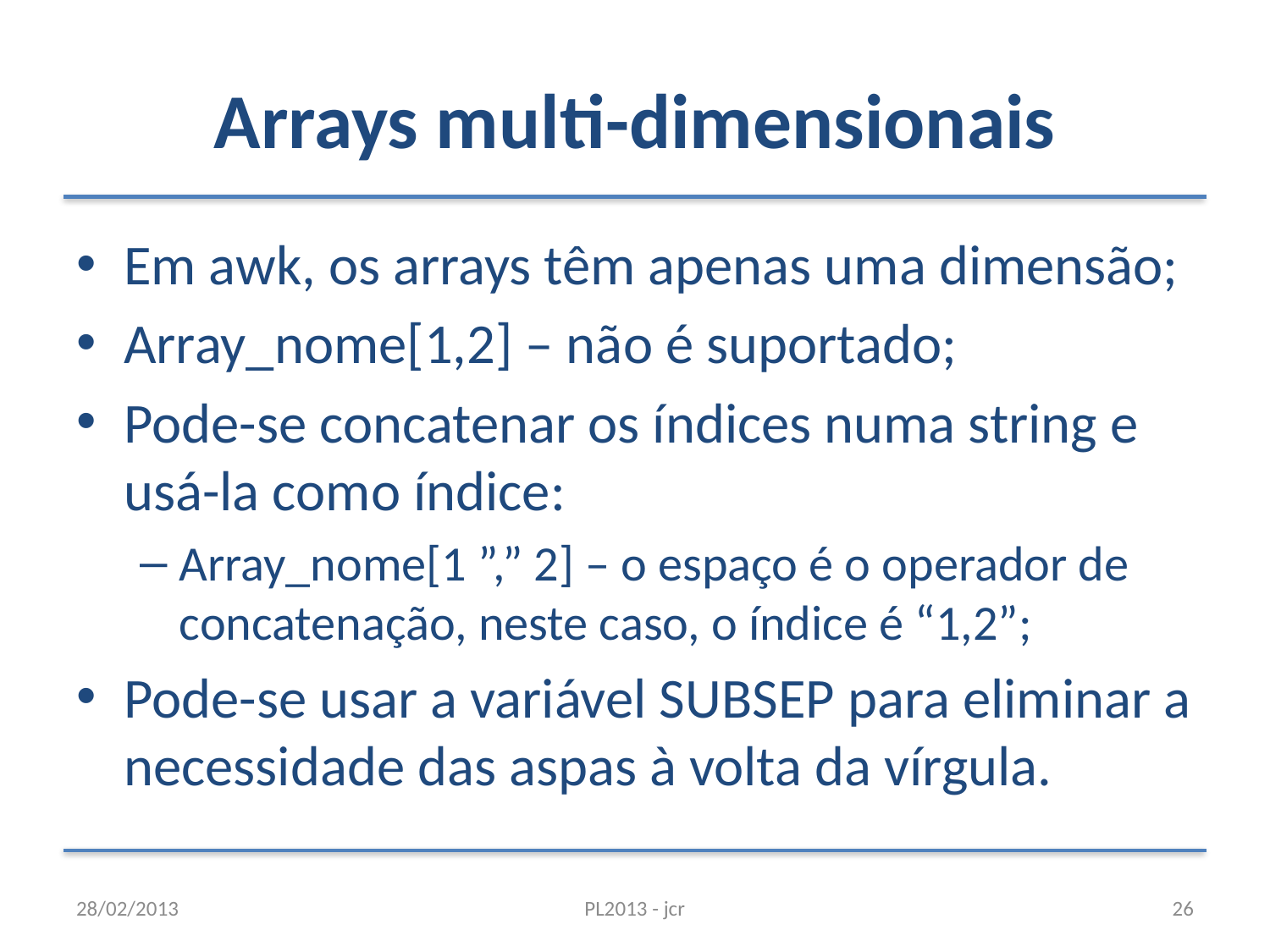

# Arrays multi-dimensionais
Em awk, os arrays têm apenas uma dimensão;
Array_nome[1,2] – não é suportado;
Pode-se concatenar os índices numa string e usá-la como índice:
Array_nome[1 ”,” 2] – o espaço é o operador de concatenação, neste caso, o índice é “1,2”;
Pode-se usar a variável SUBSEP para eliminar a necessidade das aspas à volta da vírgula.
28/02/2013
PL2013 - jcr
26